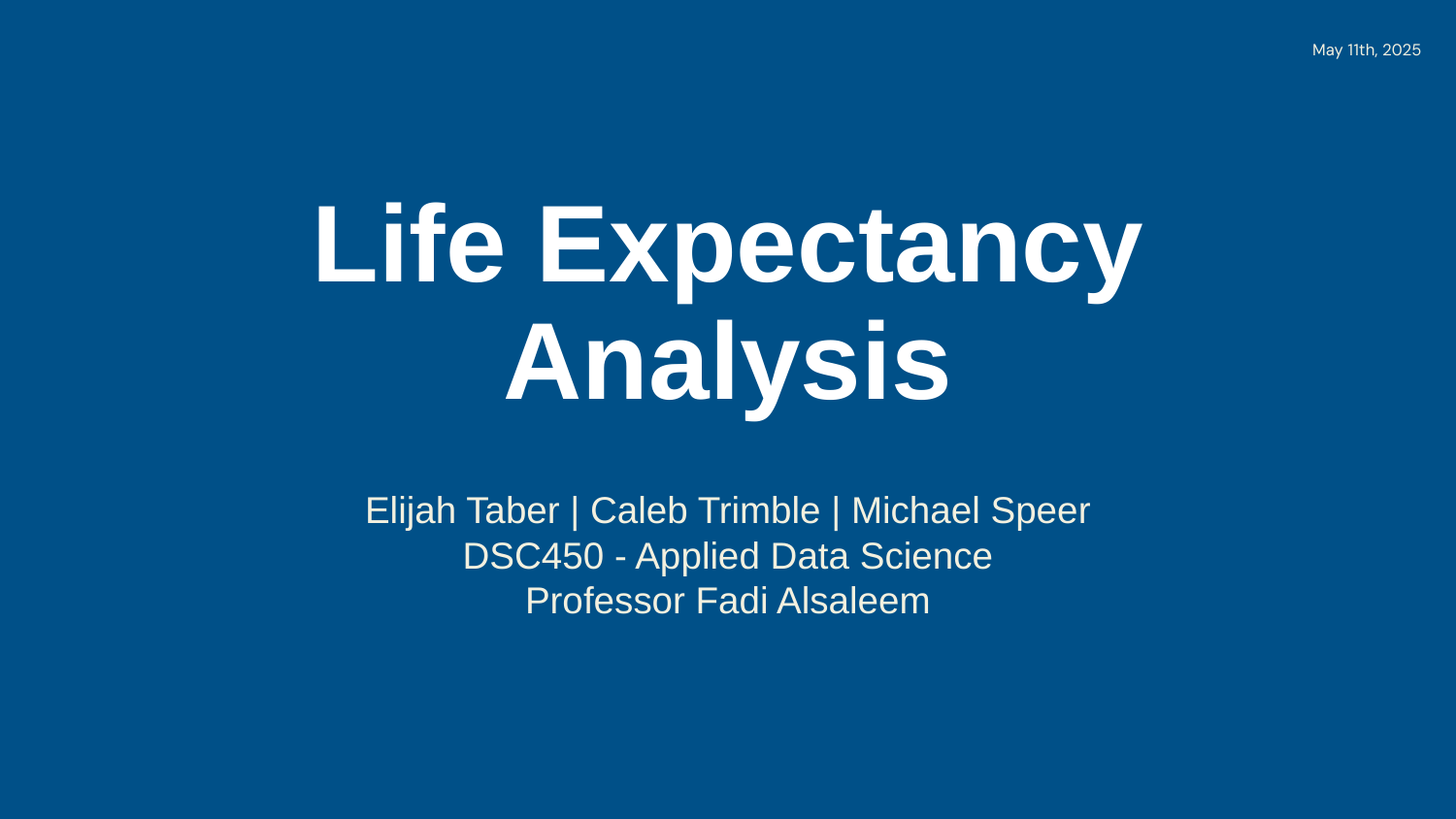

May 11th, 2025
# Life Expectancy Analysis

Elijah Taber | Caleb Trimble | Michael Speer
DSC450 - Applied Data Science
Professor Fadi Alsaleem